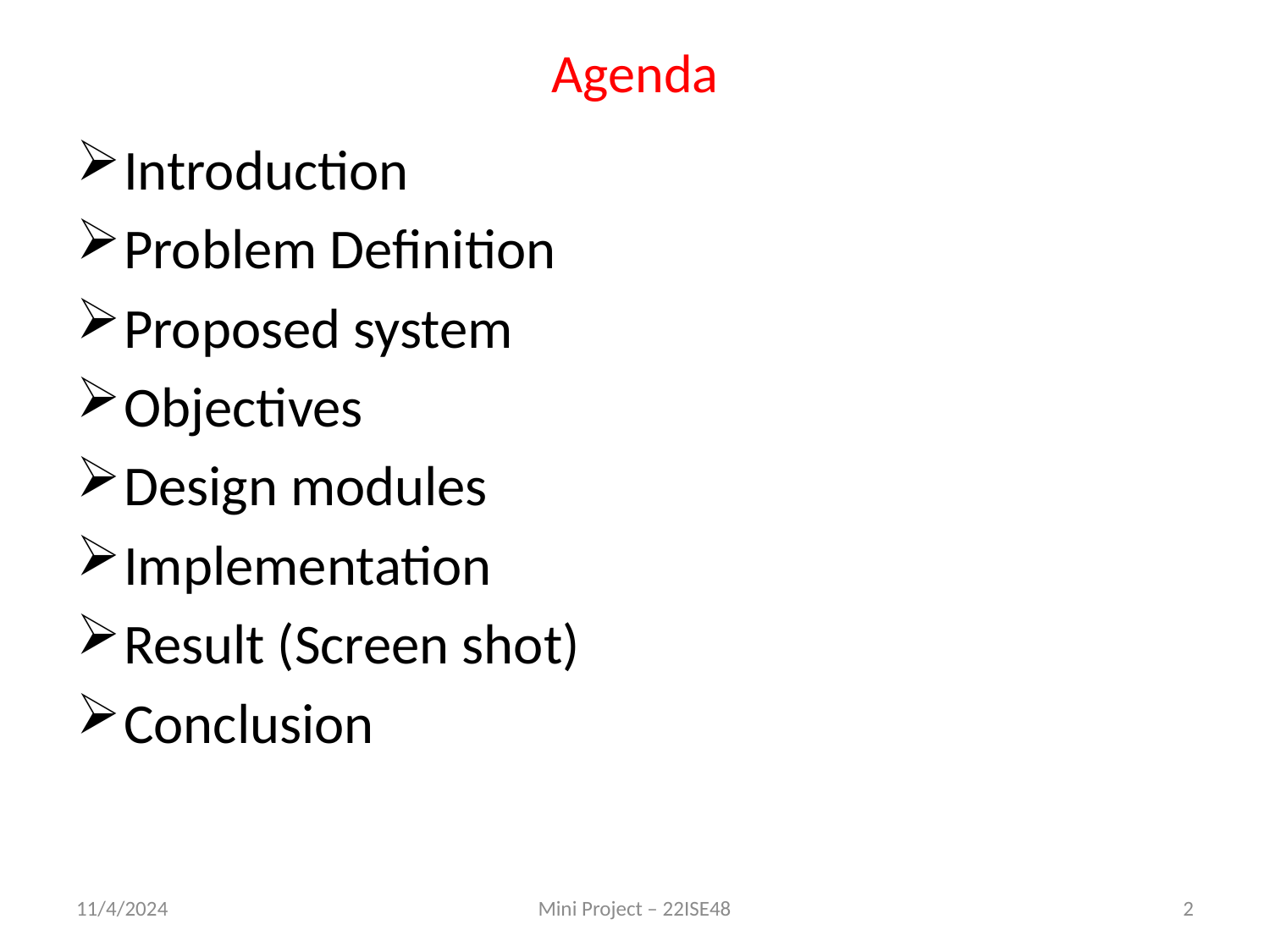

# Agenda
Introduction
Problem Definition
Proposed system
Objectives
Design modules
Implementation
Result (Screen shot)
Conclusion

11/4/2024
Mini Project – 22ISE48
2